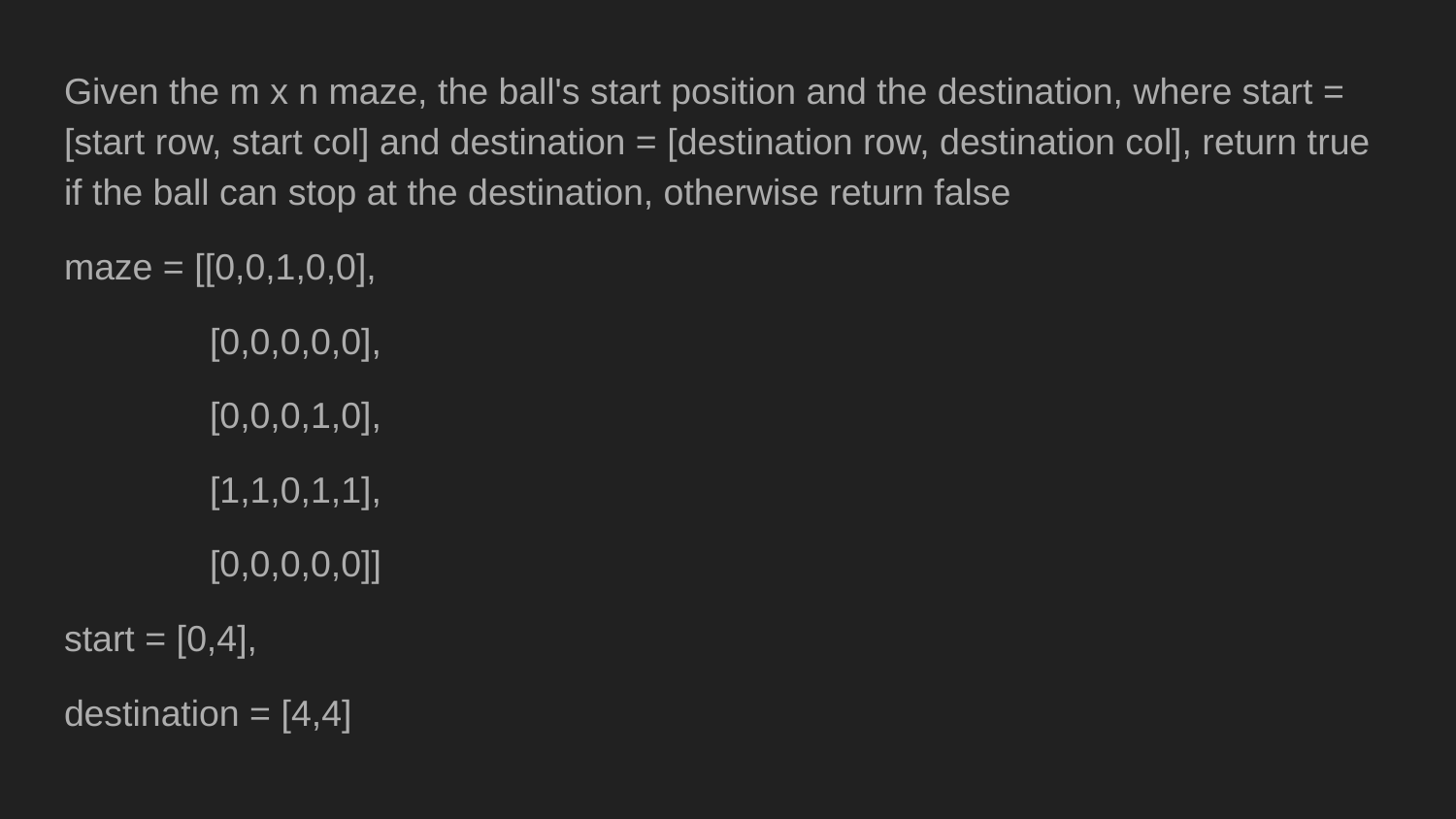

Given the m x n maze, the ball's start position and the destination, where start = [start row, start col] and destination = [destination row, destination col], return true if the ball can stop at the destination, otherwise return false
maze = [[0,0,1,0,0],
[0,0,0,0,0],
[0,0,0,1,0],
[1,1,0,1,1],
[0,0,0,0,0]]
start = [0,4],
destination = [4,4]